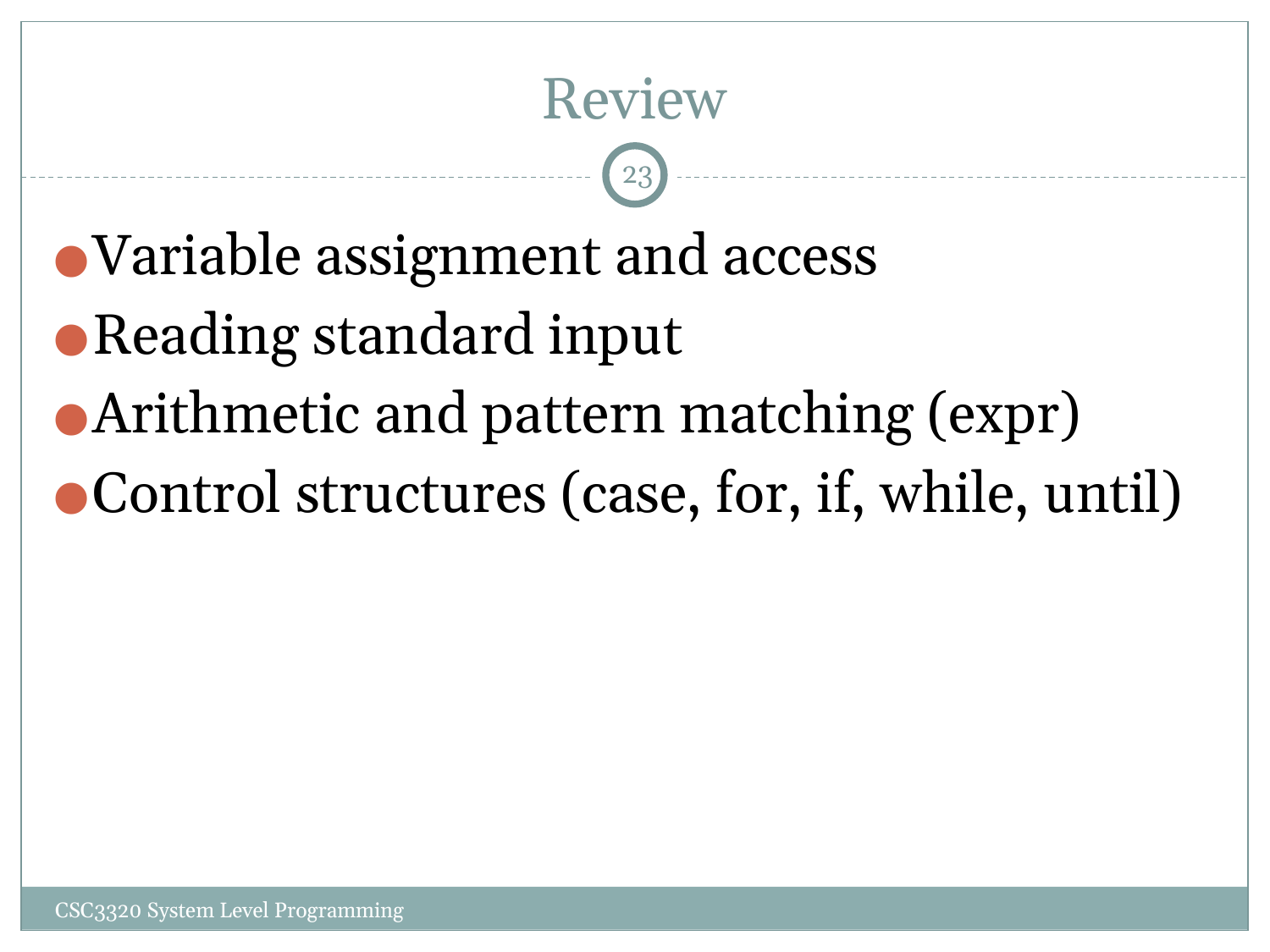

# Review
23
Variable assignment and access
Reading standard input
Arithmetic and pattern matching (expr)‏
Control structures (case, for, if, while, until)‏
CSC3320 System Level Programming